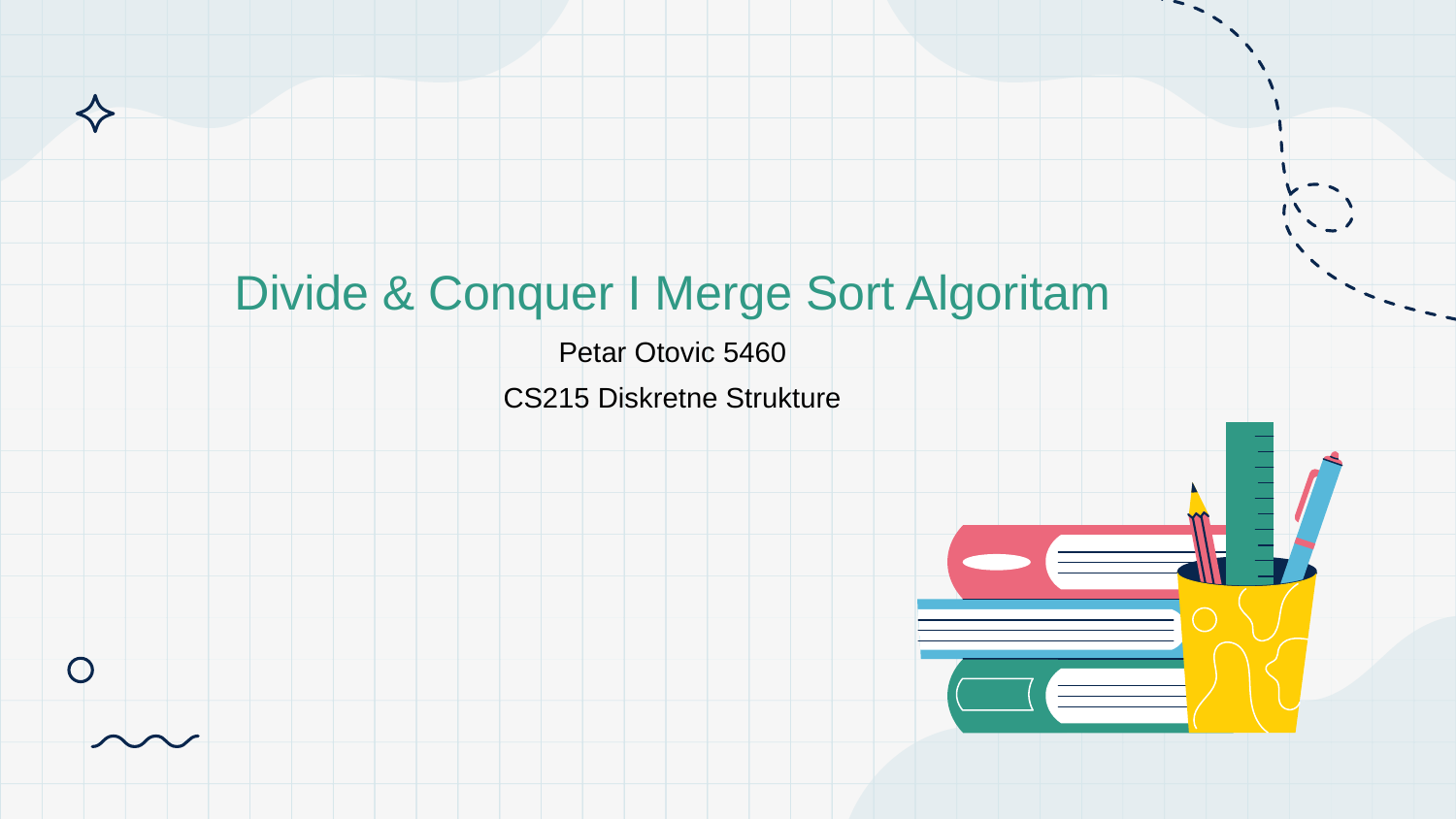

# Divide & Conquer I Merge Sort Algoritam
Petar Otovic 5460
CS215 Diskretne Strukture